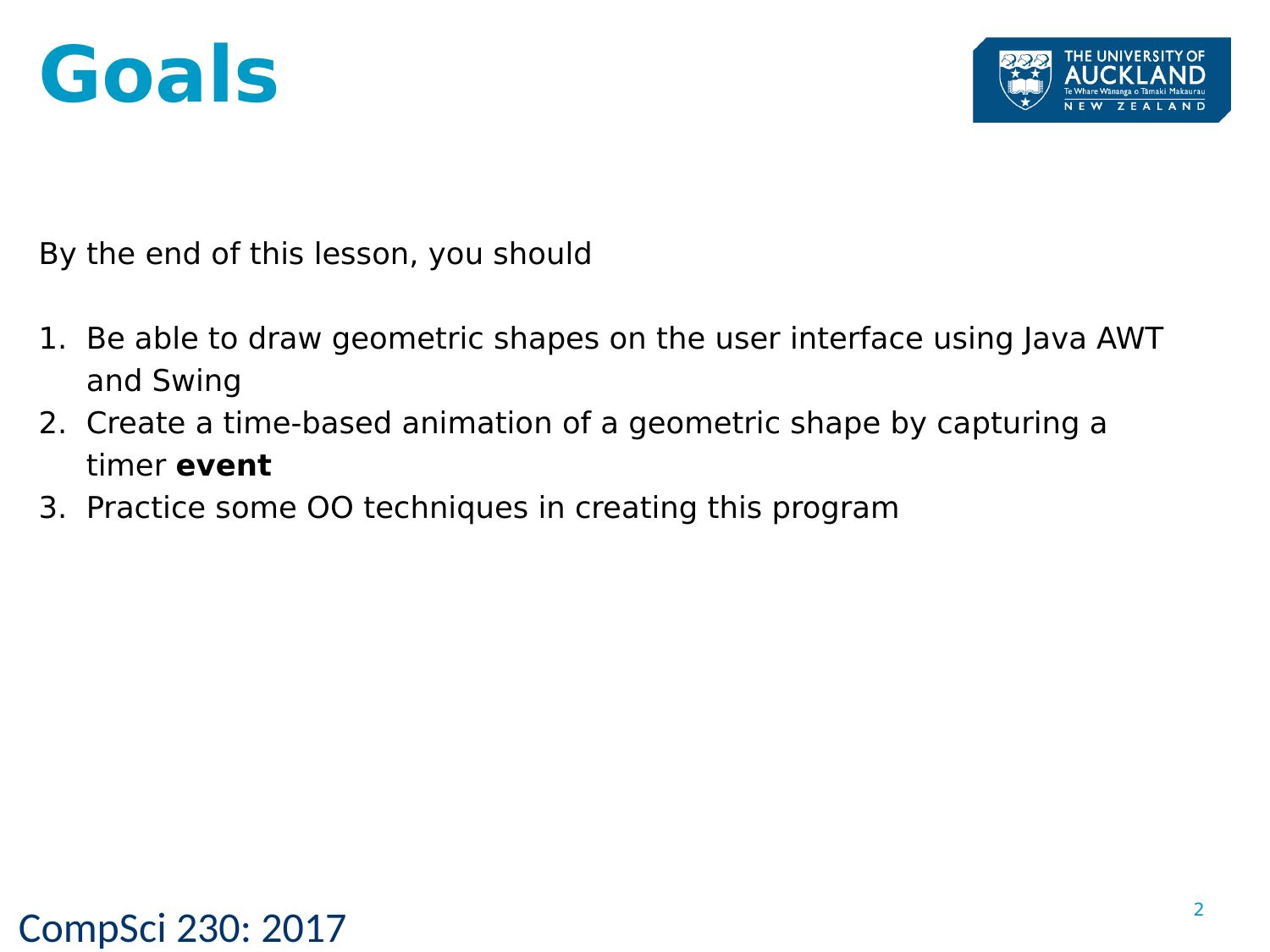

# Goals
By the end of this lesson, you should

Be able to draw geometric shapes on the user interface using Java AWT and Swing
Create a time-based animation of a geometric shape by capturing a timer event
Practice some OO techniques in creating this program
2